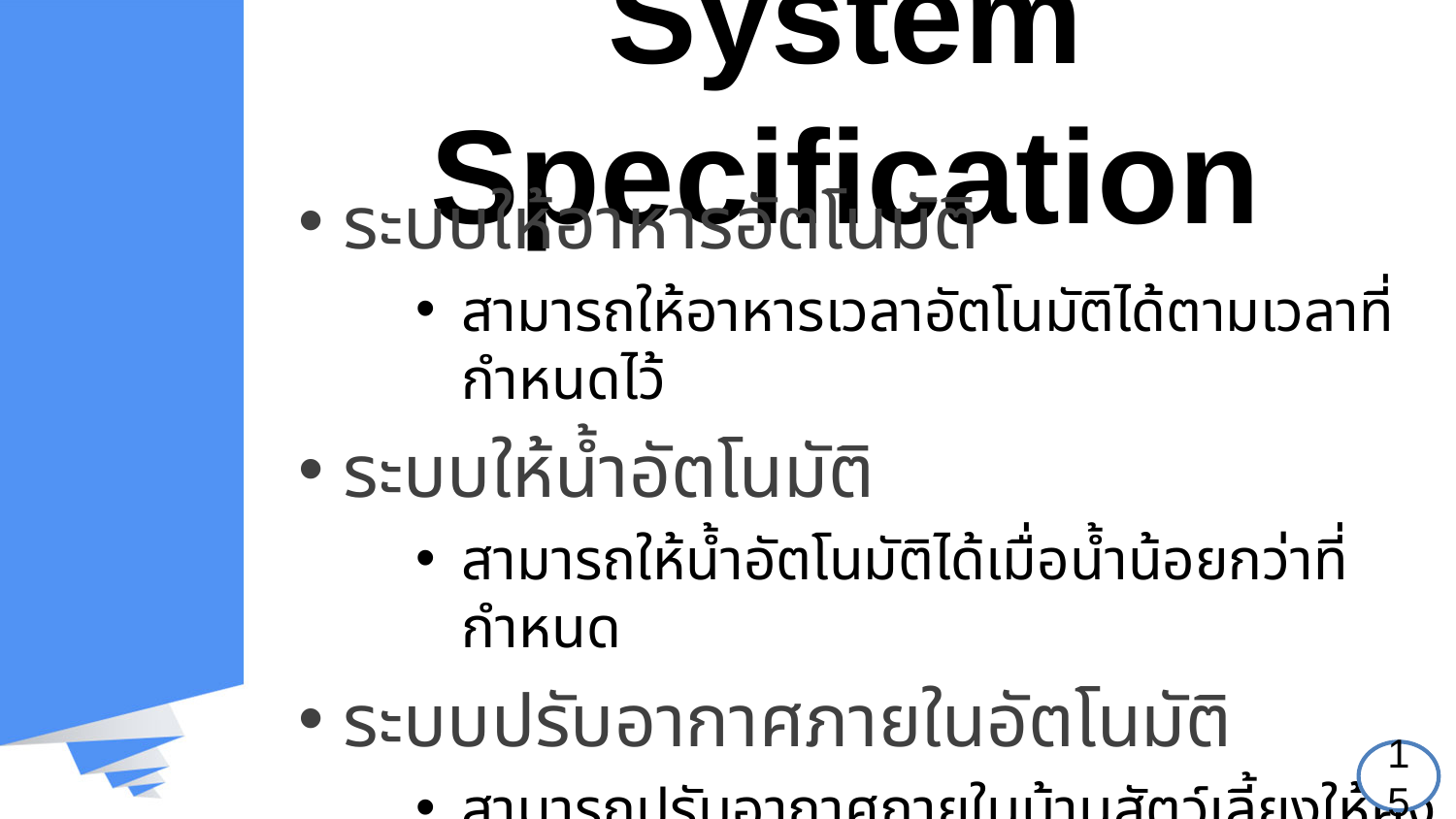

# System Specification
ระบบให้อาหารอัตโนมัติ
สามารถให้อาหารเวลาอัตโนมัติได้ตามเวลาที่กำหนดไว้
ระบบให้น้ำอัตโนมัติ
สามารถให้น้ำอัตโนมัติได้เมื่อน้ำน้อยกว่าที่กำหนด
ระบบปรับอากาศภายในอัตโนมัติ
สามารถปรับอากาศภายในบ้านสัตว์เลี้ยงให้คงอยู่ในอุณหภูมิที่เหมาะสมได้
15